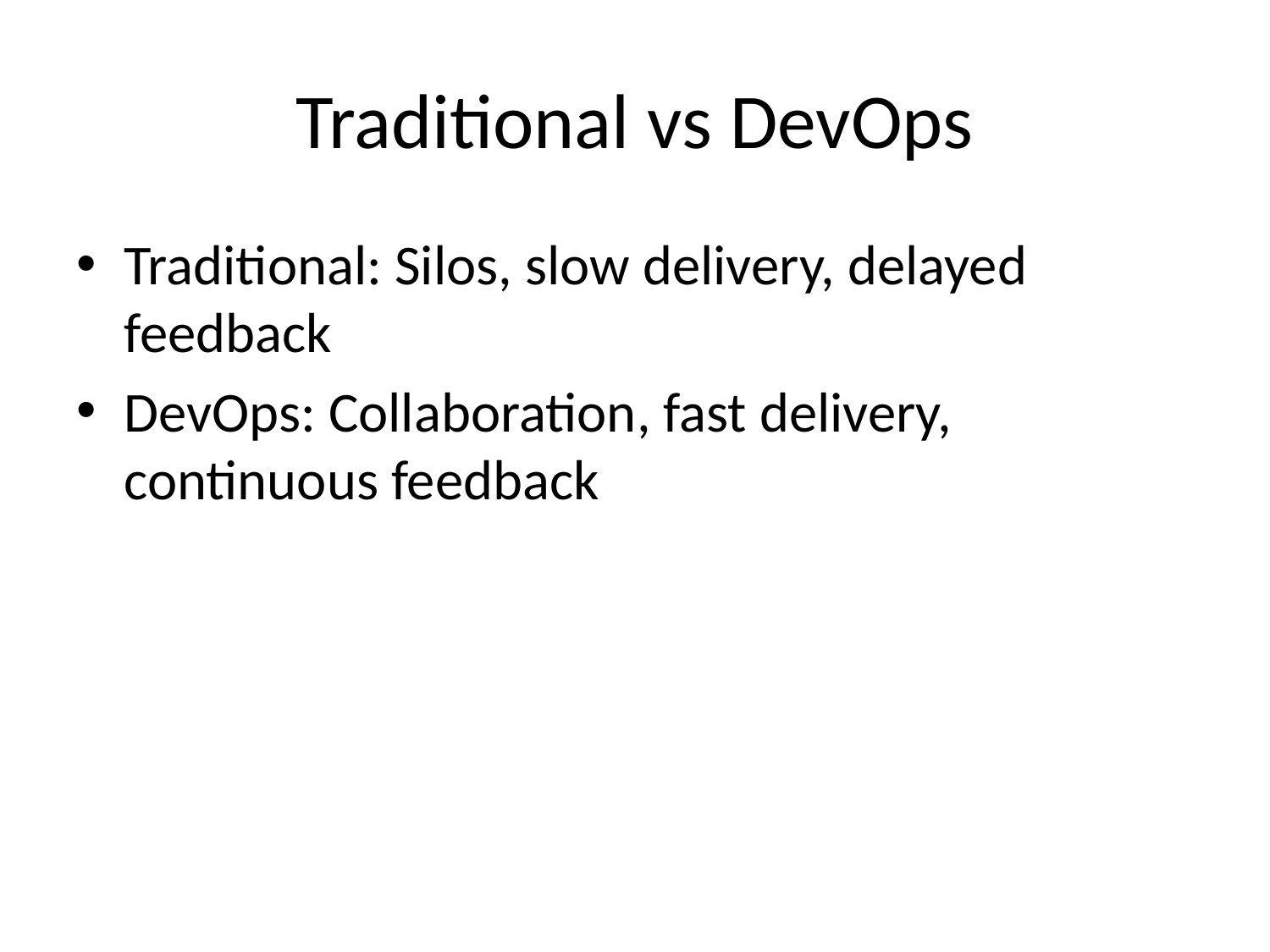

# Traditional vs DevOps
Traditional: Silos, slow delivery, delayed feedback
DevOps: Collaboration, fast delivery, continuous feedback